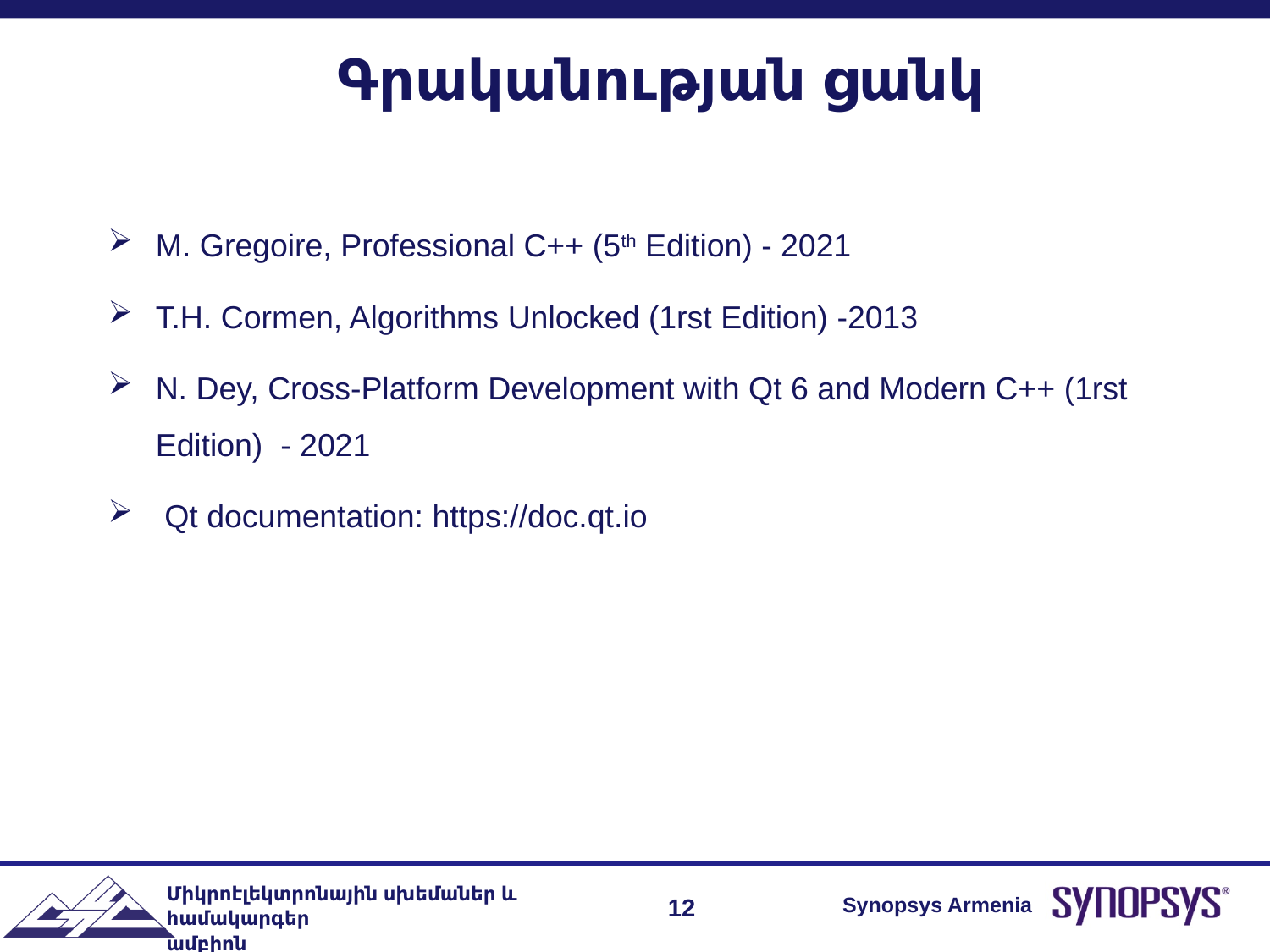

# Գրականության ցանկ
M. Gregoire, Professional C++ (5th Edition) - 2021
T.H. Cormen, Algorithms Unlocked (1rst Edition) -2013
N. Dey, Cross-Platform Development with Qt 6 and Modern C++ (1rst Edition)  - 2021
 Qt documentation: https://doc.qt.io